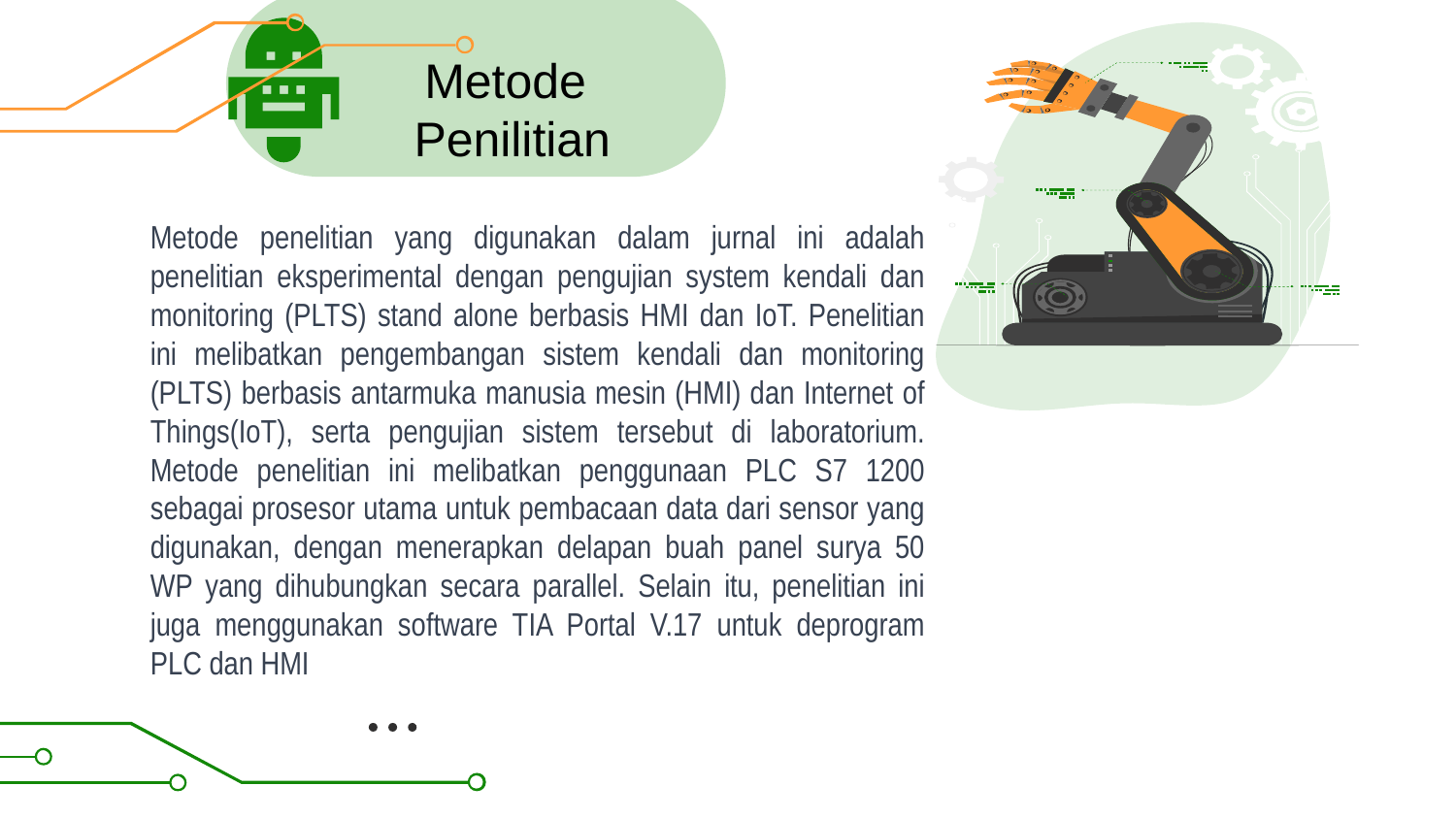

Metode  Penilitian

# Metode penelitian yang digunakan dalam jurnal ini adalah penelitian eksperimental dengan pengujian system kendali dan monitoring (PLTS) stand alone berbasis HMI dan IoT. Penelitian ini melibatkan pengembangan sistem kendali dan monitoring (PLTS) berbasis antarmuka manusia mesin (HMI) dan Internet of Things(IoT), serta pengujian sistem tersebut di laboratorium. Metode penelitian ini melibatkan penggunaan PLC S7 1200 sebagai prosesor utama untuk pembacaan data dari sensor yang digunakan, dengan menerapkan delapan buah panel surya 50 WP yang dihubungkan secara parallel. Selain itu, penelitian ini juga menggunakan software TIA Portal V.17 untuk deprogram PLC dan HMI